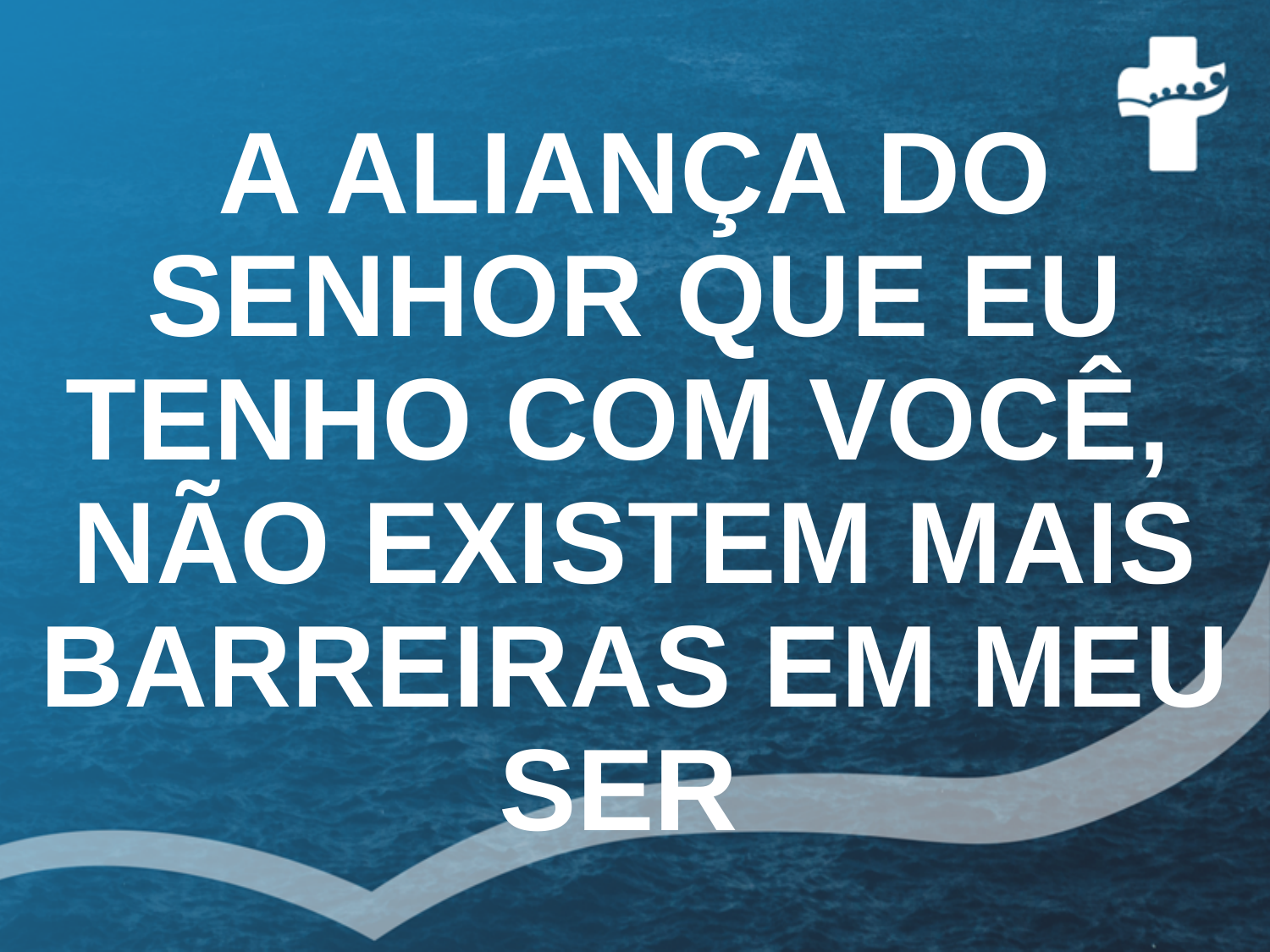

# A ALIANÇA DO SENHOR QUE EU TENHO COM VOCÊ,  NÃO EXISTEM MAIS BARREIRAS EM MEU SER